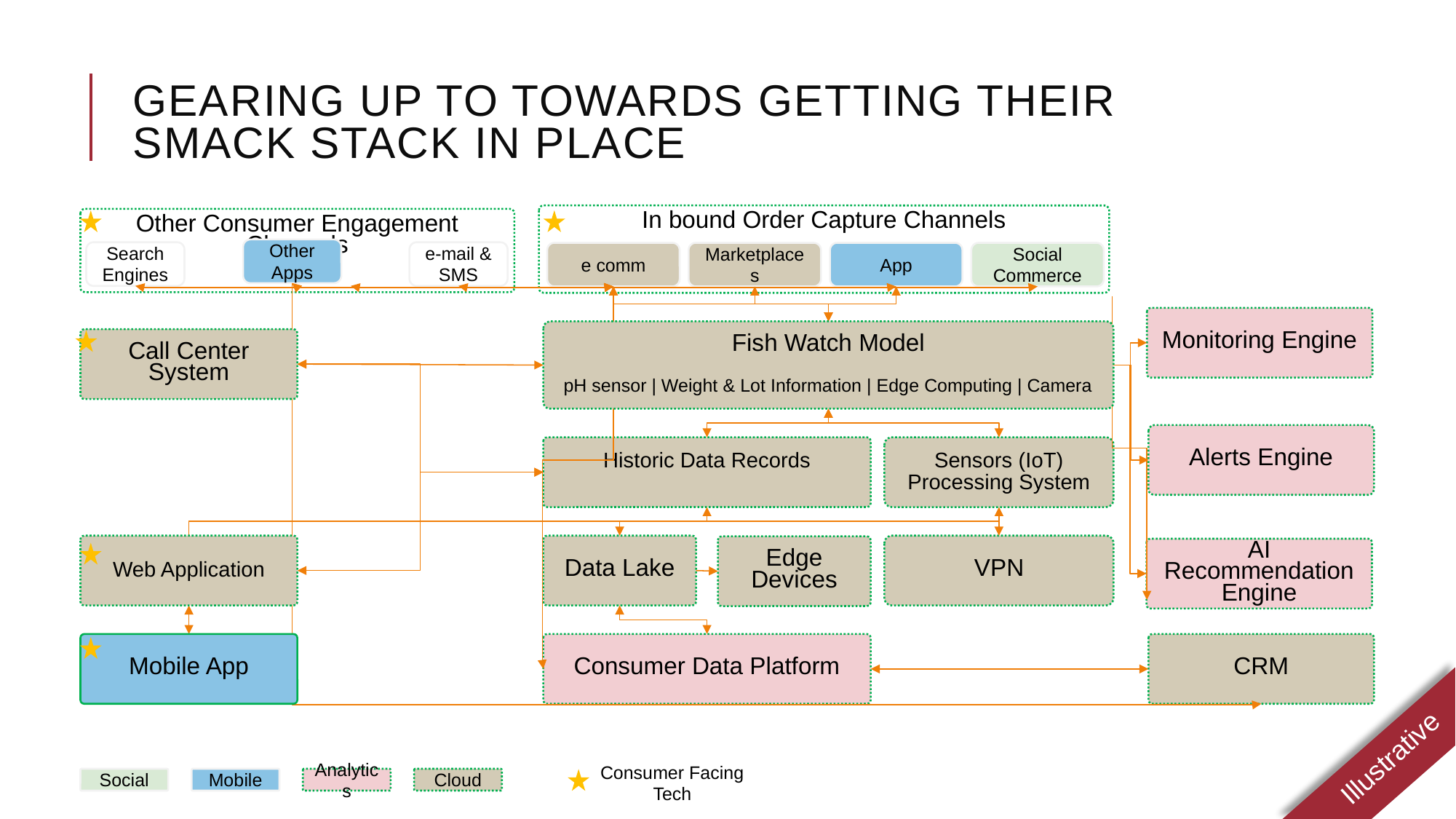

# GEARING UP TO TOWARDS GETTING THEIR SMACK STACK IN PLACE
In bound Order Capture Channels
Other Consumer Engagement Channels

Other Apps
Search Engines
e-mail & SMS
e comm
Marketplaces
App
Social Commerce
Monitoring Engine
Fish Watch Model
pH sensor | Weight & Lot Information | Edge Computing | Camera
Call Center System

Alerts Engine
Historic Data Records

Sensors (IoT) Processing System
VPN
Web Application
Data Lake
Edge Devices
AI Recommendation Engine

Mobile App
Consumer Data Platform
CRM

Illustrative
Consumer Facing Tech
Social
Mobile
Analytics
Cloud